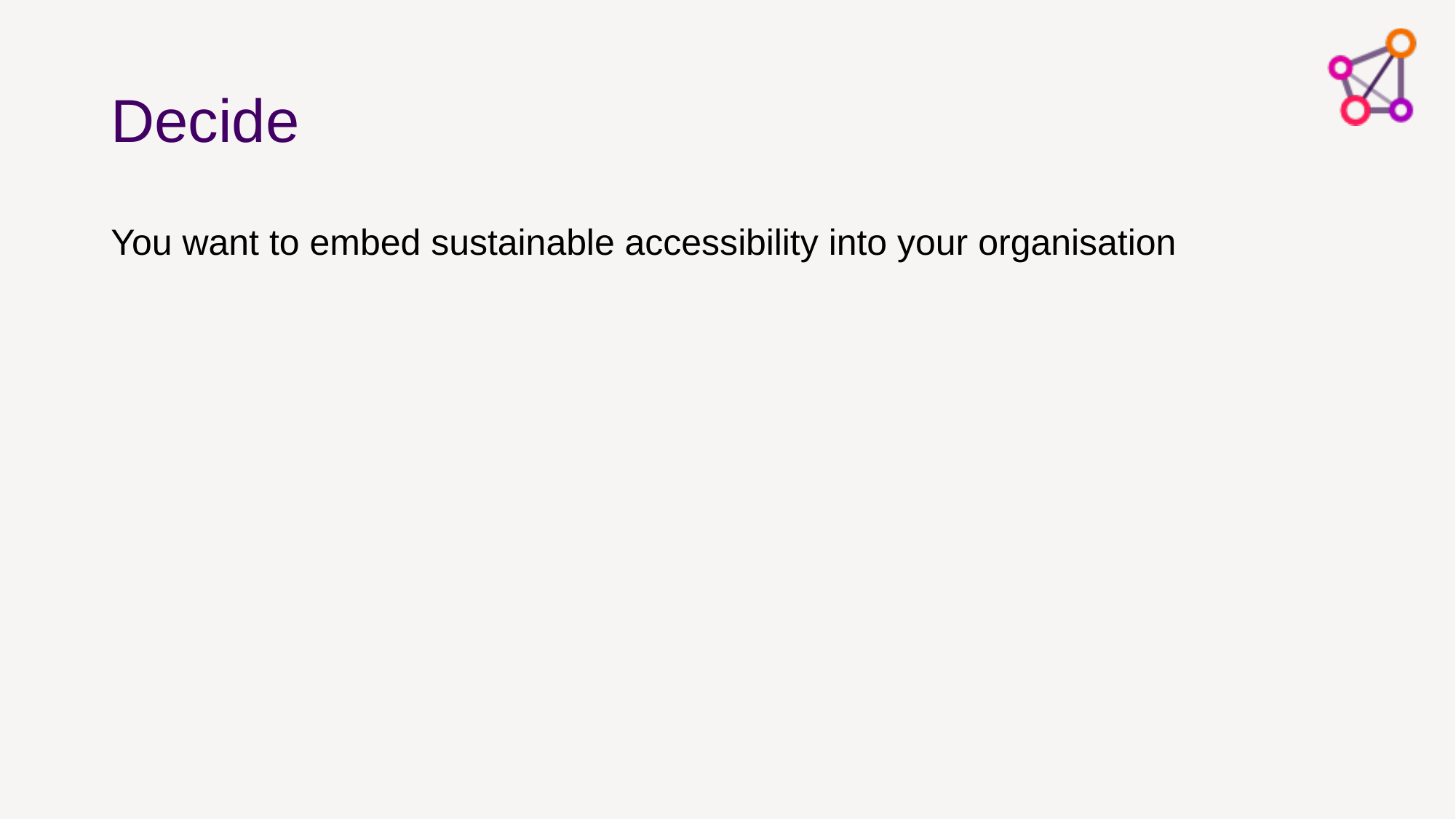

# Decide
You want to embed sustainable accessibility into your organisation